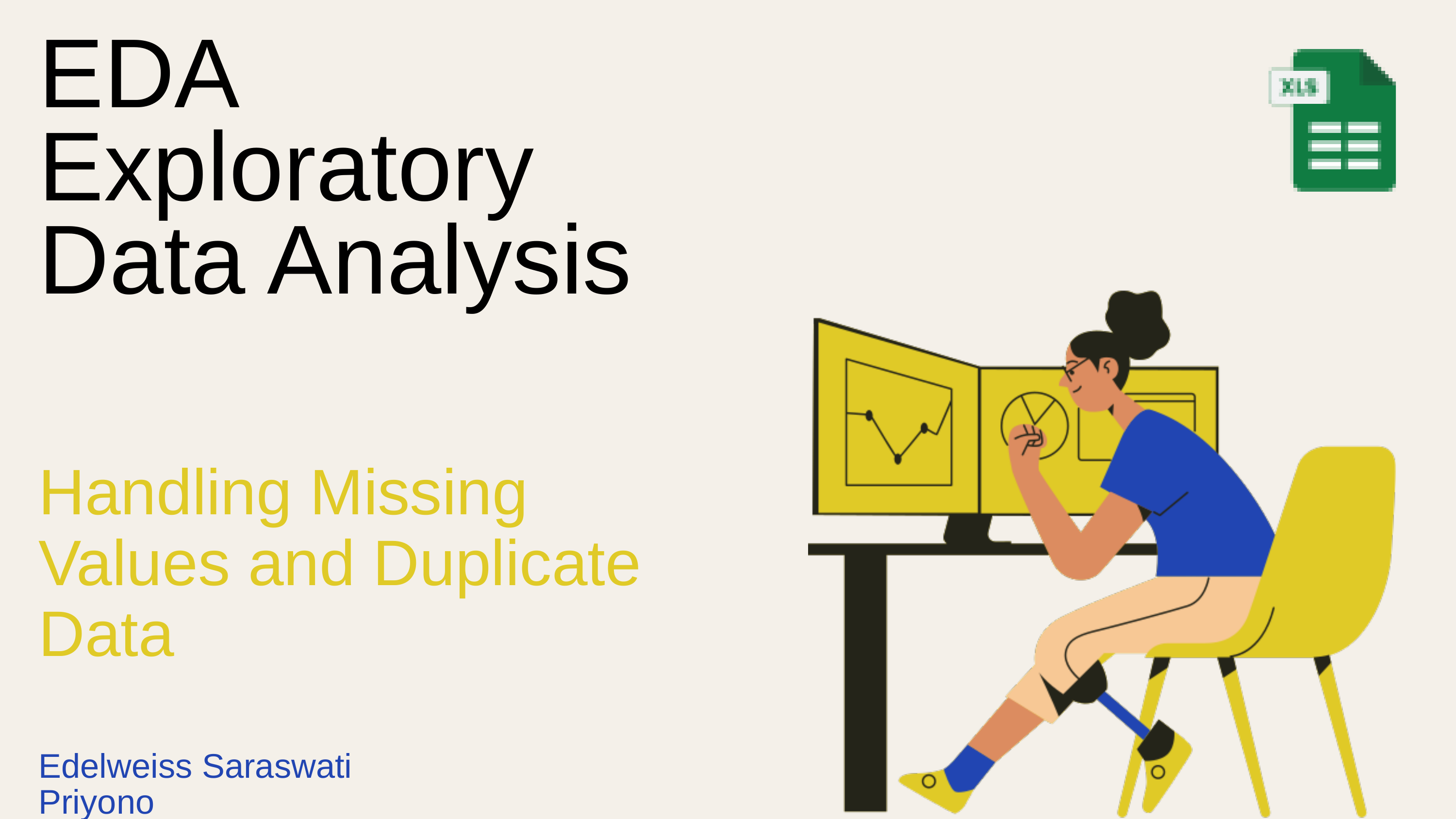

EDA
Exploratory Data Analysis

Handling Missing Values and Duplicate Data
Edelweiss Saraswati Priyono